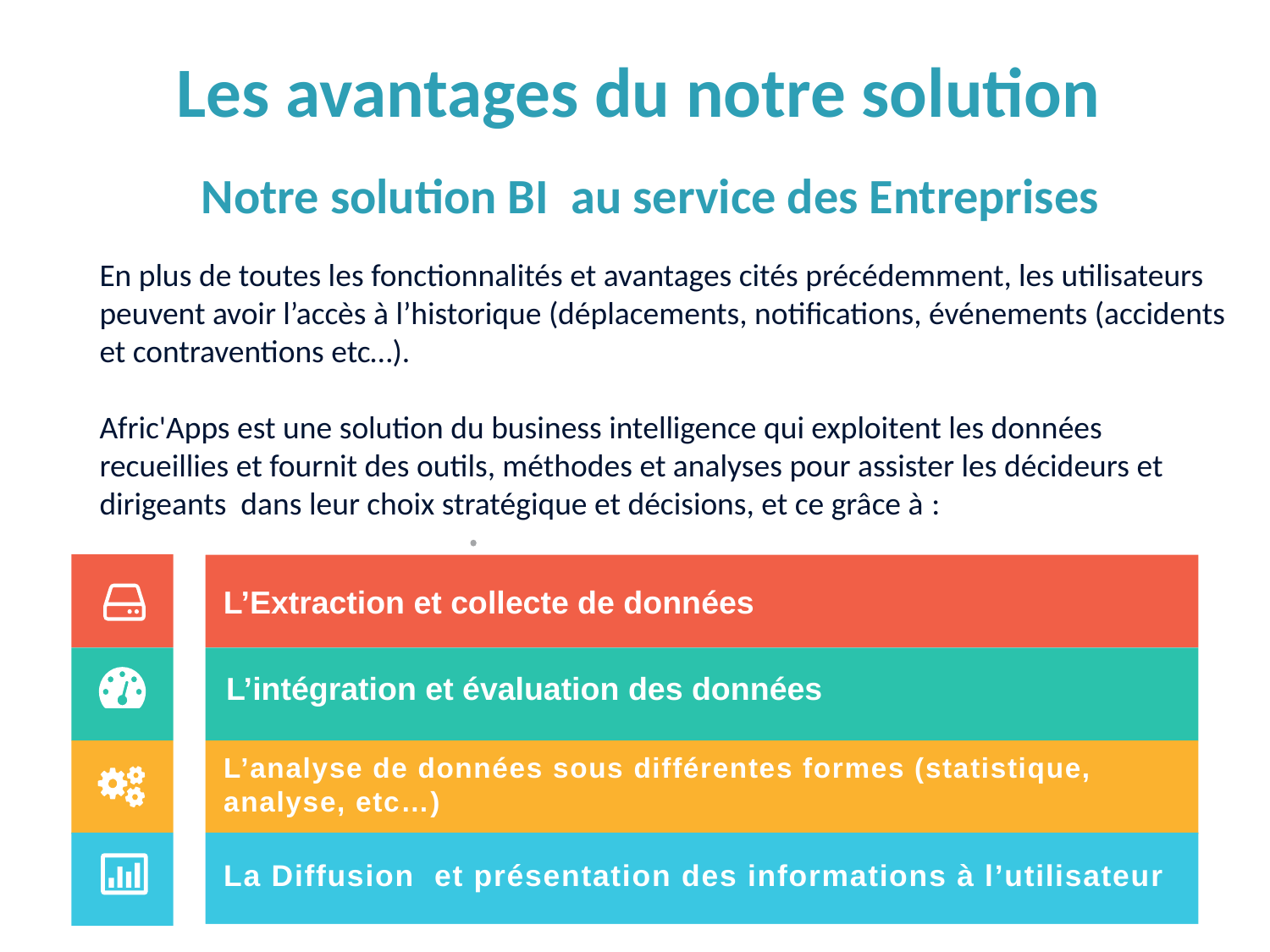

Les avantages du notre solution
Notre solution BI  au service des Entreprises
En plus de toutes les fonctionnalités et avantages cités précédemment, les utilisateurs peuvent avoir l’accès à l’historique (déplacements, notifications, événements (accidents et contraventions etc…).

Afric'Apps est une solution du business intelligence qui exploitent les données recueillies et fournit des outils, méthodes et analyses pour assister les décideurs et dirigeants  dans leur choix stratégique et décisions, et ce grâce à :

L’Extraction et collecte de données

L’intégration et évaluation des données

L’analyse de données sous différentes formes (statistique, analyse, etc…)

La Diffusion  et présentation des informations à l’utilisateur